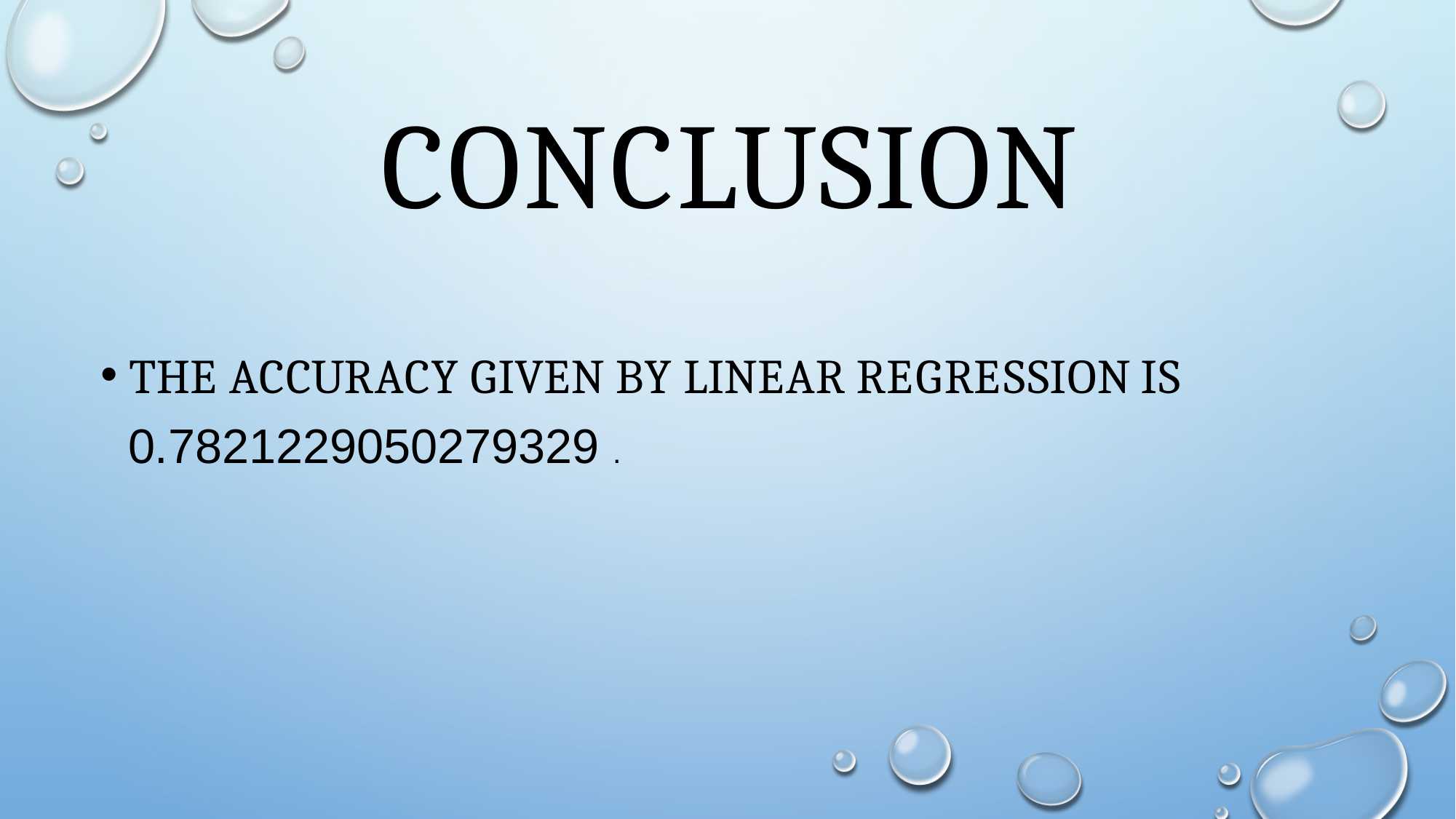

# CONCLUSION
The accuracy given by Linear regression is 0.7821229050279329 .